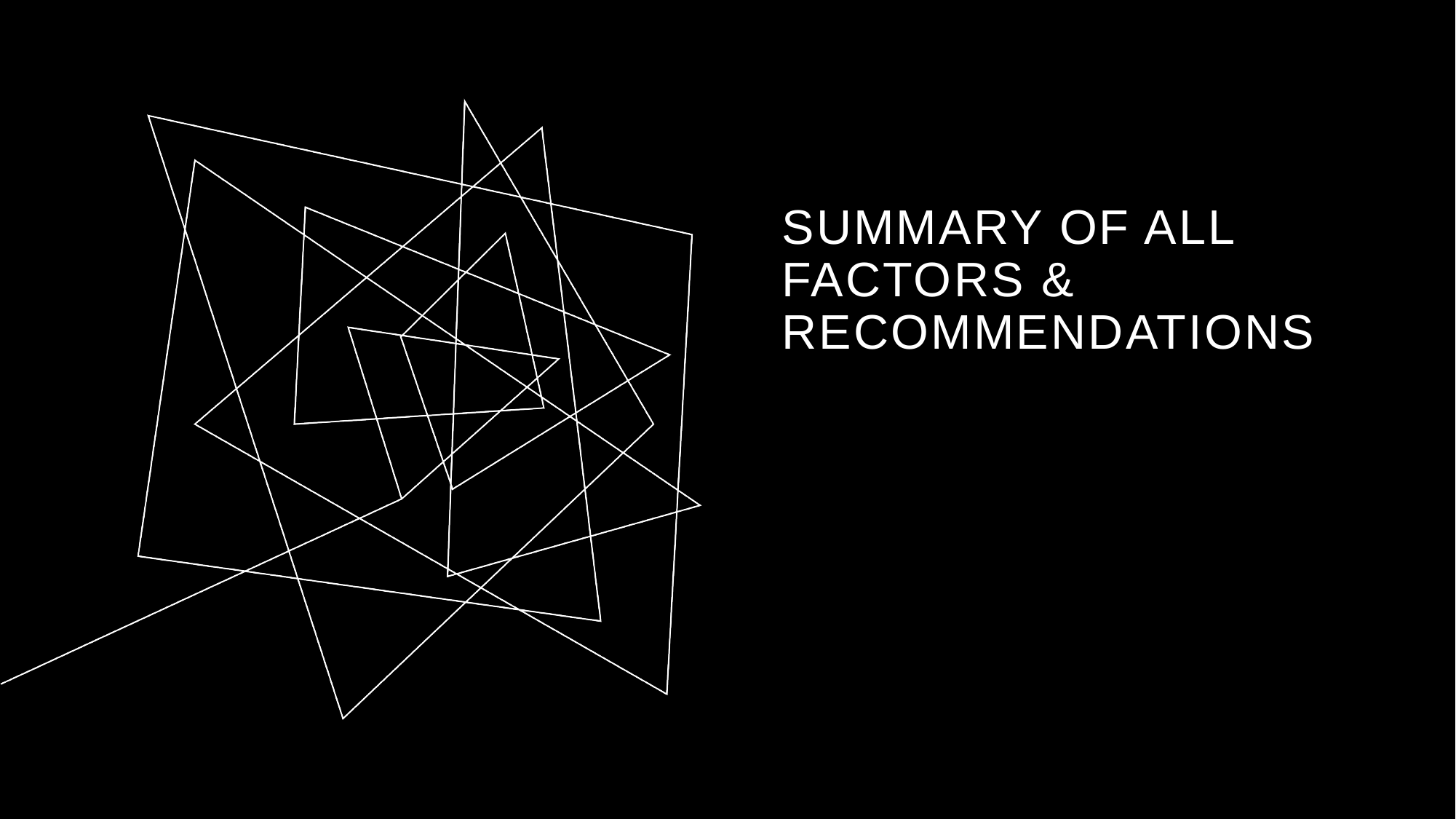

# Summary of all factors & Recommendations